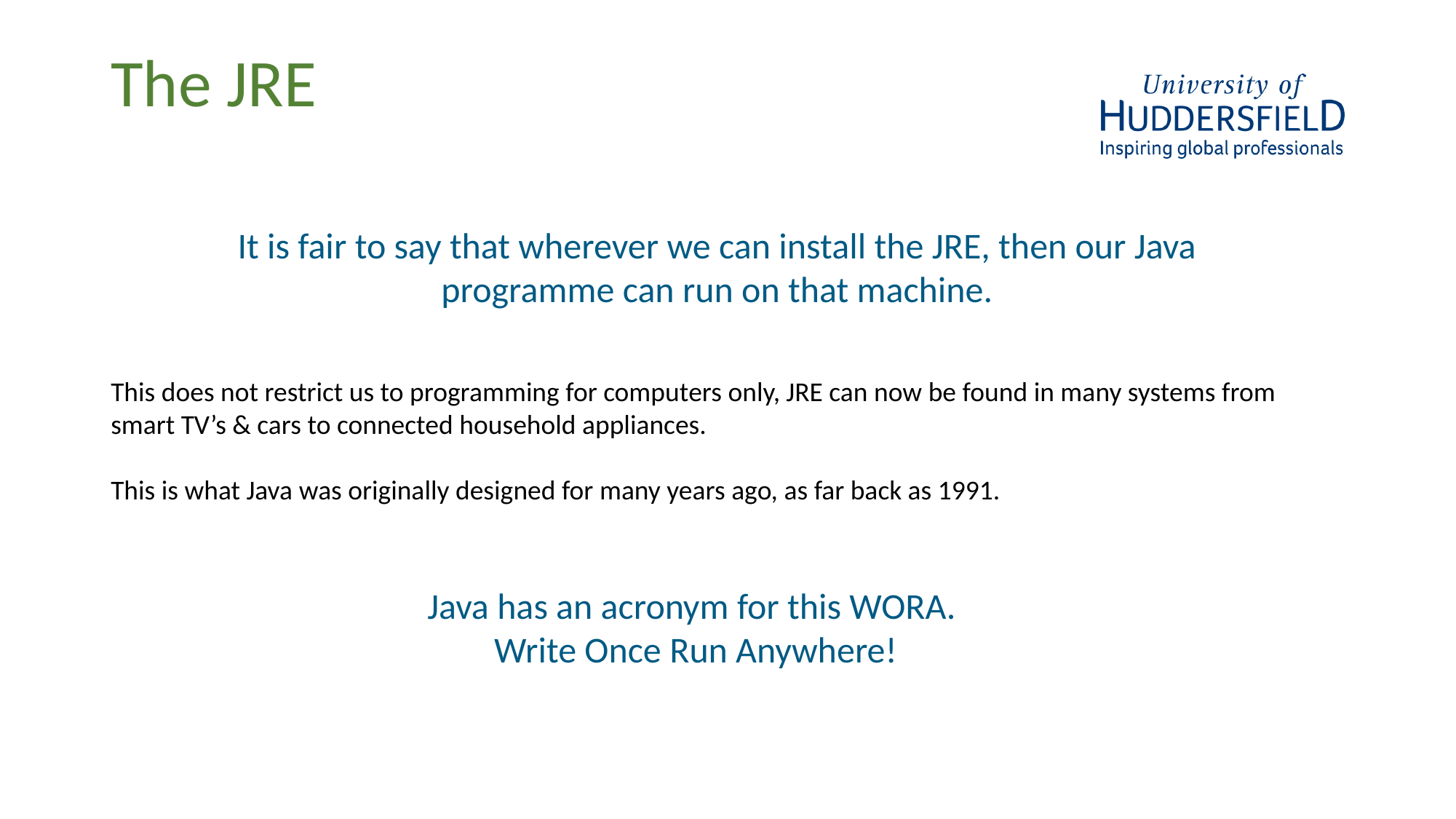

# The JRE
It is fair to say that wherever we can install the JRE, then our Java programme can run on that machine.
This does not restrict us to programming for computers only, JRE can now be found in many systems from smart TV’s & cars to connected household appliances.

This is what Java was originally designed for many years ago, as far back as 1991.
Java has an acronym for this WORA.
Write Once Run Anywhere!